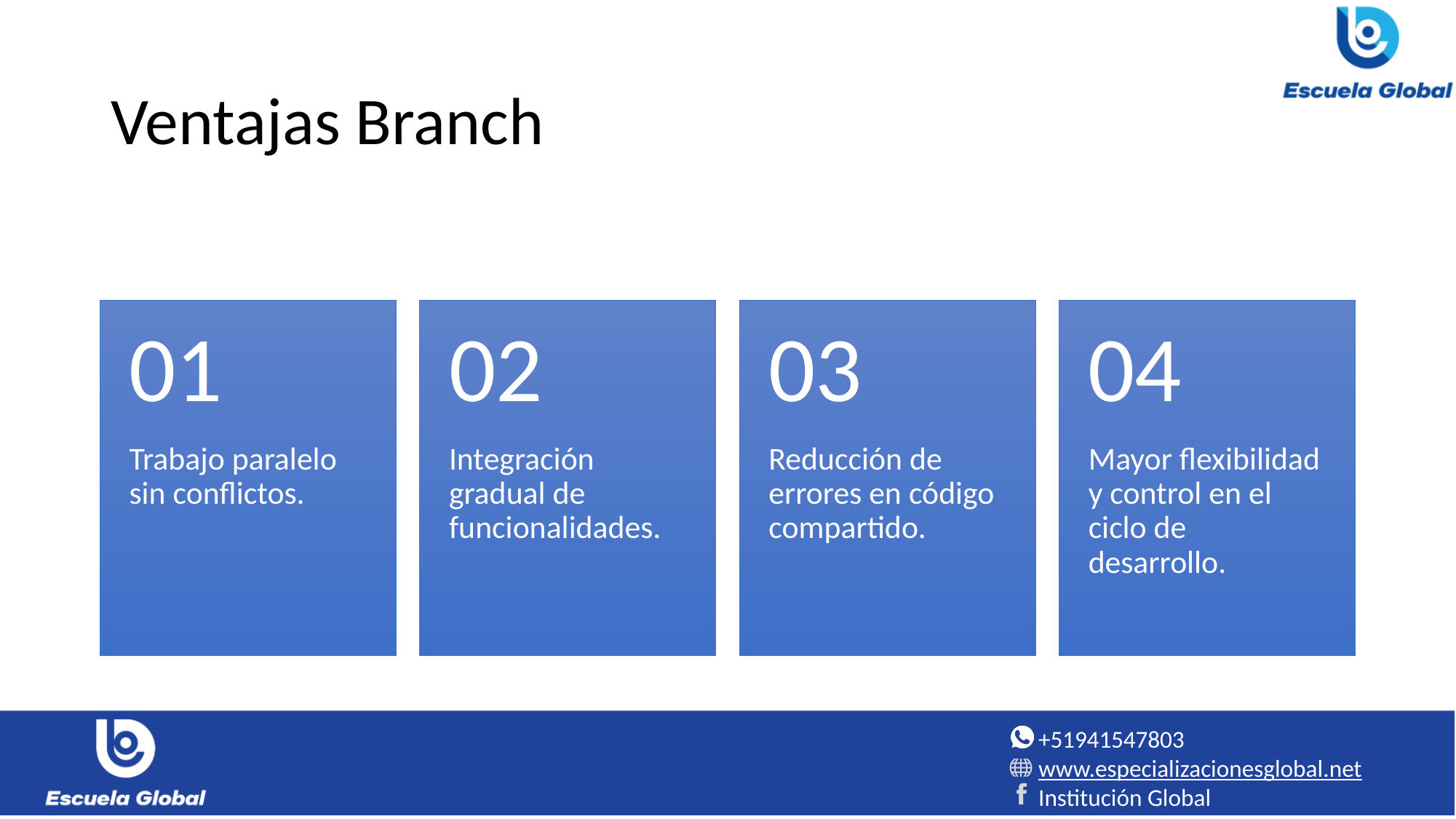

# Ventajas Branch
Trabajo paralelo sin conflictos.
01
Integración gradual de funcionalidades.
02
Reducción de errores en código compartido.
03
Mayor flexibilidad y control en el ciclo de desarrollo.
04